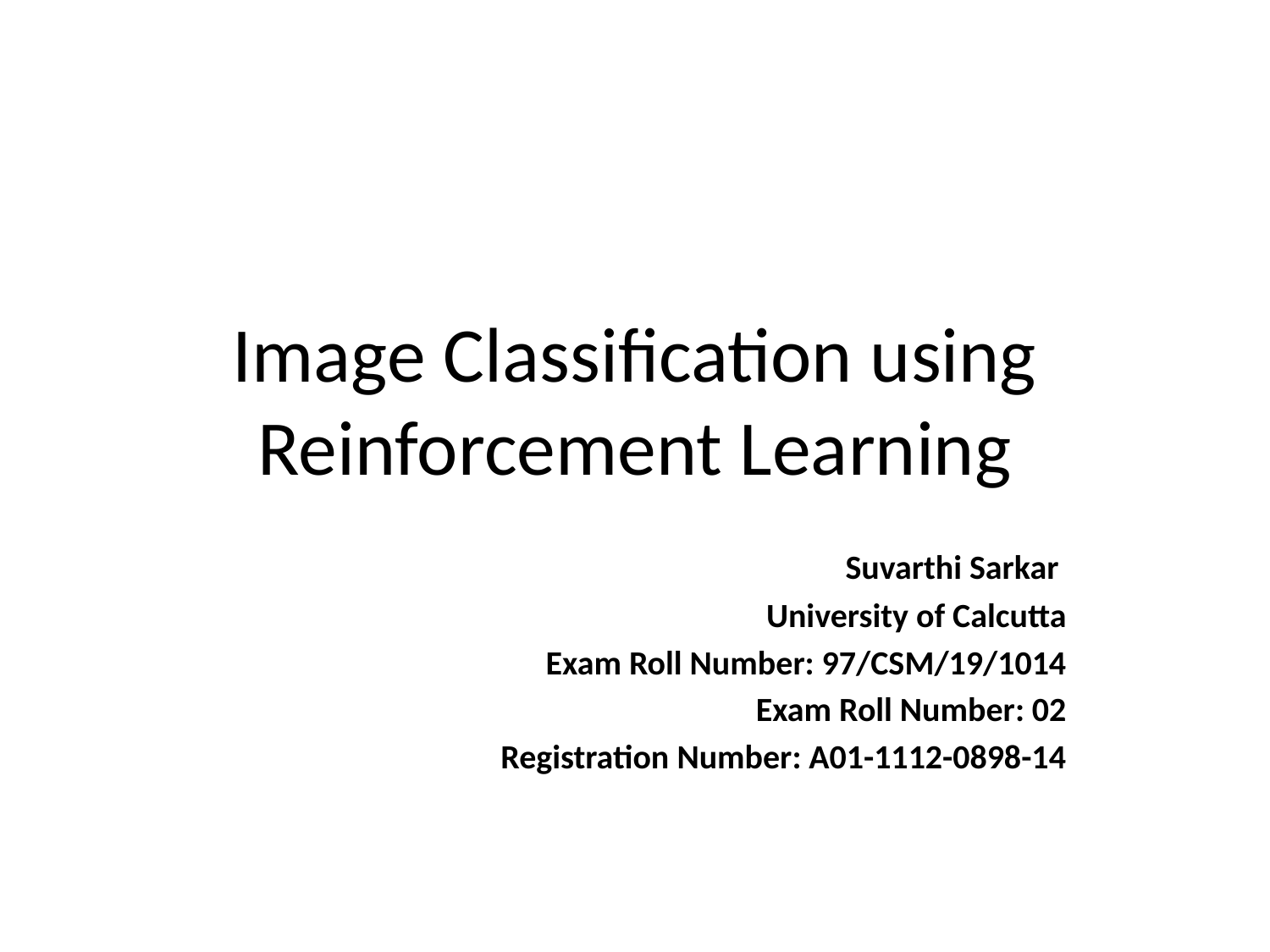

# Image Classification using Reinforcement Learning
Suvarthi Sarkar
University of Calcutta
Exam Roll Number: 97/CSM/19/1014
Exam Roll Number: 02
Registration Number: A01-1112-0898-14